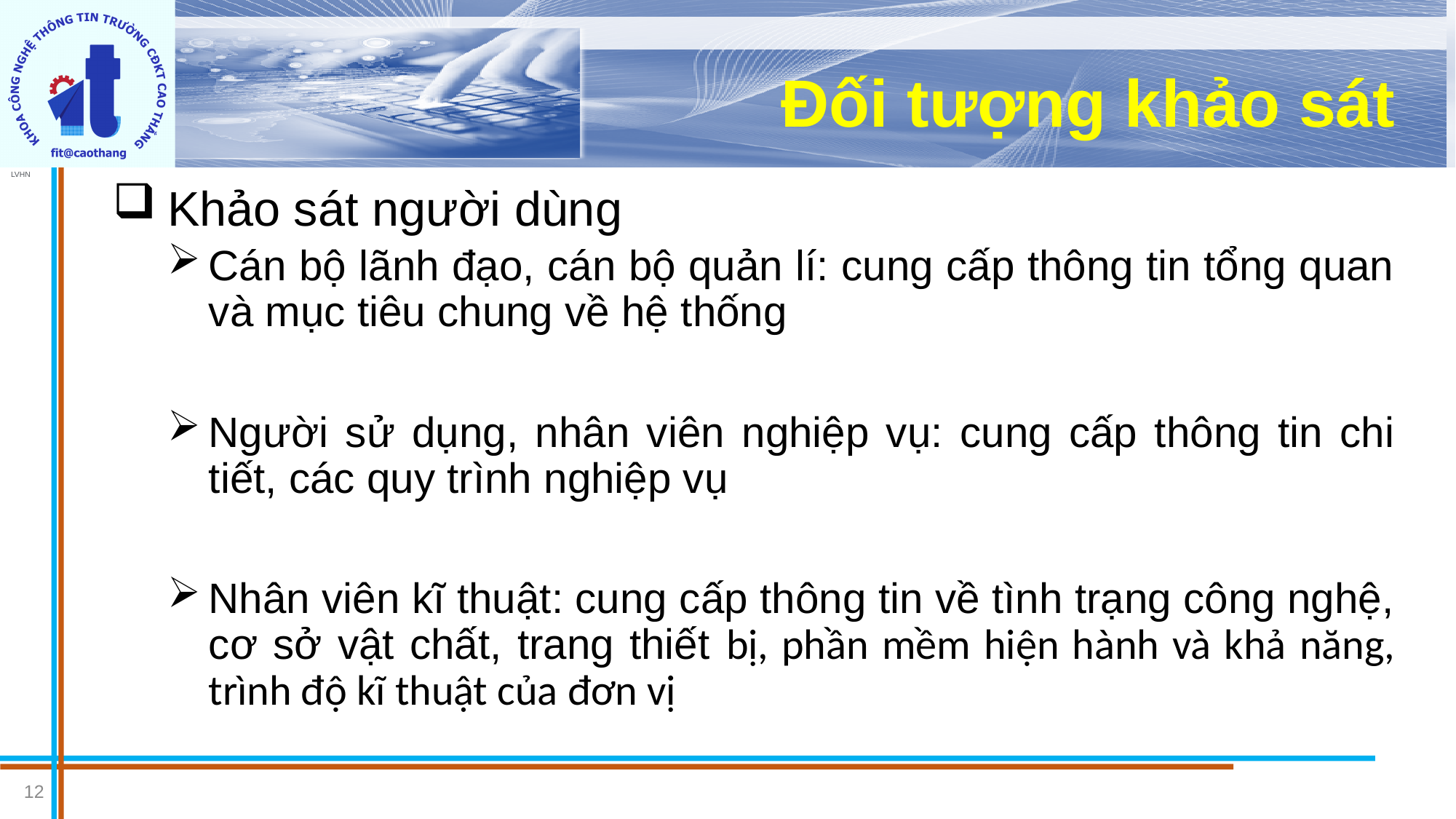

# Đối tượng khảo sát
Khảo sát người dùng
Cán bộ lãnh đạo, cán bộ quản lí: cung cấp thông tin tổng quan và mục tiêu chung về hệ thống

Người sử dụng, nhân viên nghiệp vụ: cung cấp thông tin chi tiết, các quy trình nghiệp vụ

Nhân viên kĩ thuật: cung cấp thông tin về tình trạng công nghệ, cơ sở vật chất, trang thiết bị, phần mềm hiện hành và khả năng, trình độ kĩ thuật của đơn vị

12